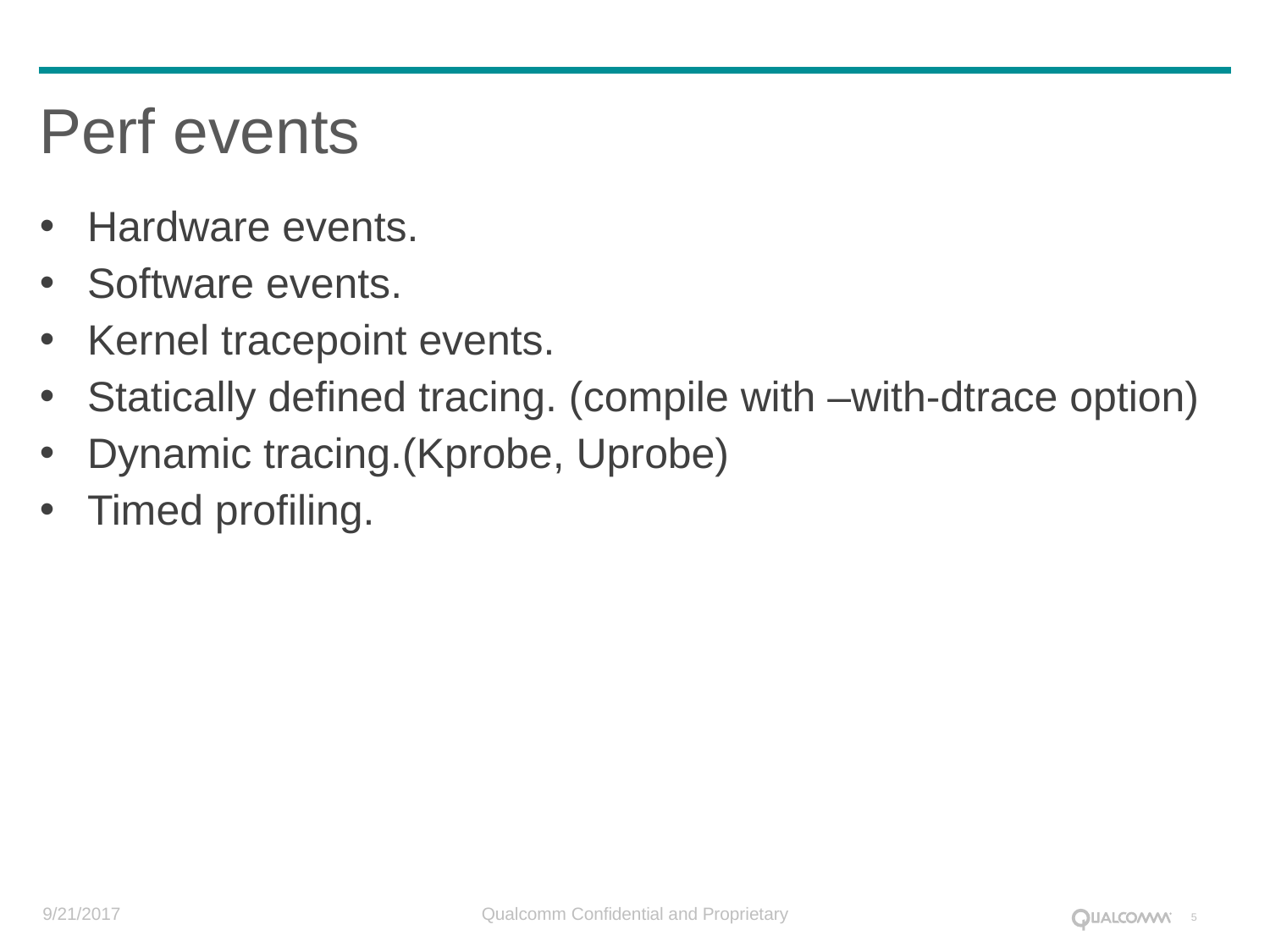

# Perf events
Hardware events.
Software events.
Kernel tracepoint events.
Statically defined tracing. (compile with –with-dtrace option)
Dynamic tracing.(Kprobe, Uprobe)
Timed profiling.